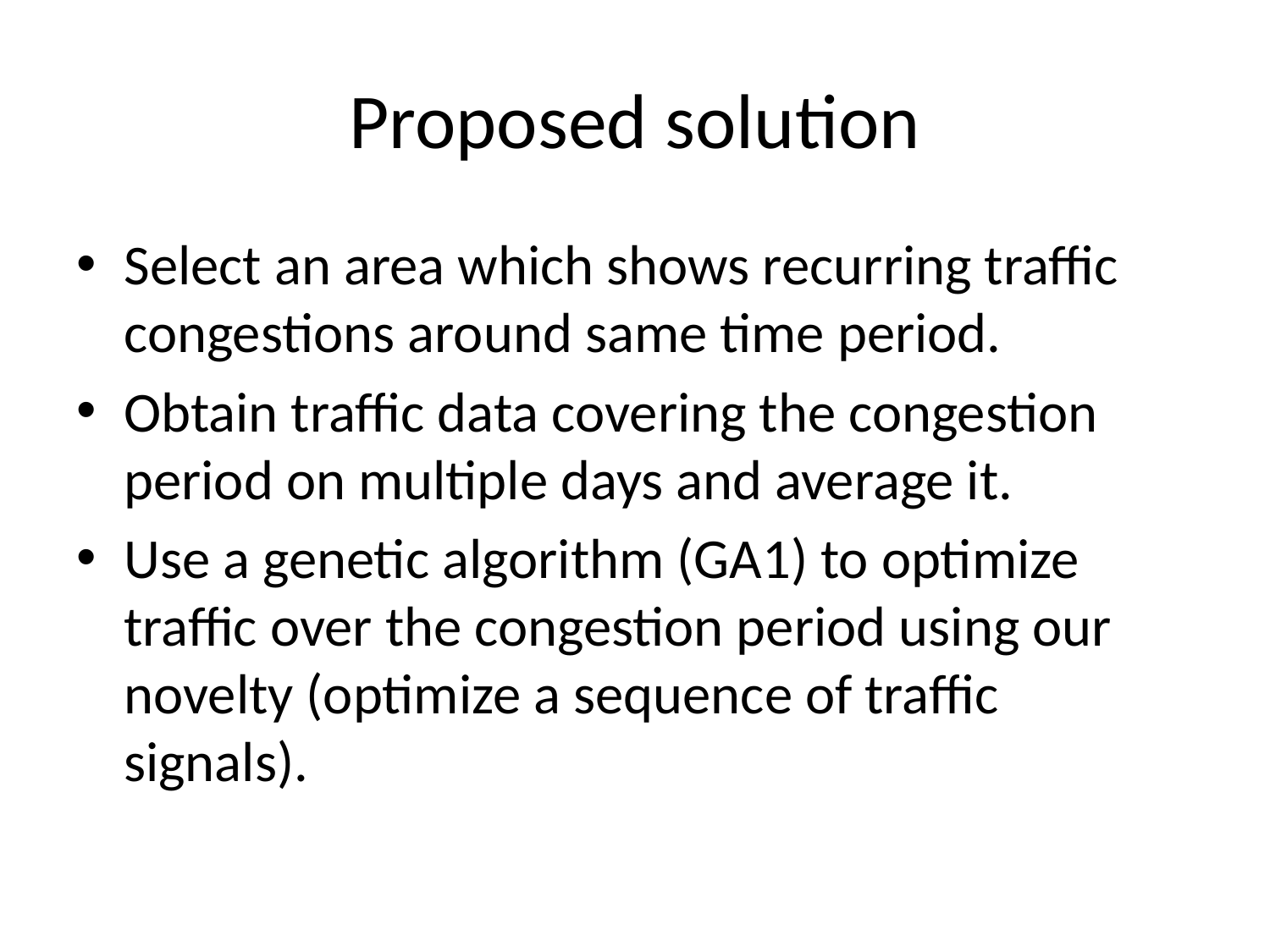

# Proposed solution
Select an area which shows recurring traffic congestions around same time period.
Obtain traffic data covering the congestion period on multiple days and average it.
Use a genetic algorithm (GA1) to optimize traffic over the congestion period using our novelty (optimize a sequence of traffic signals).